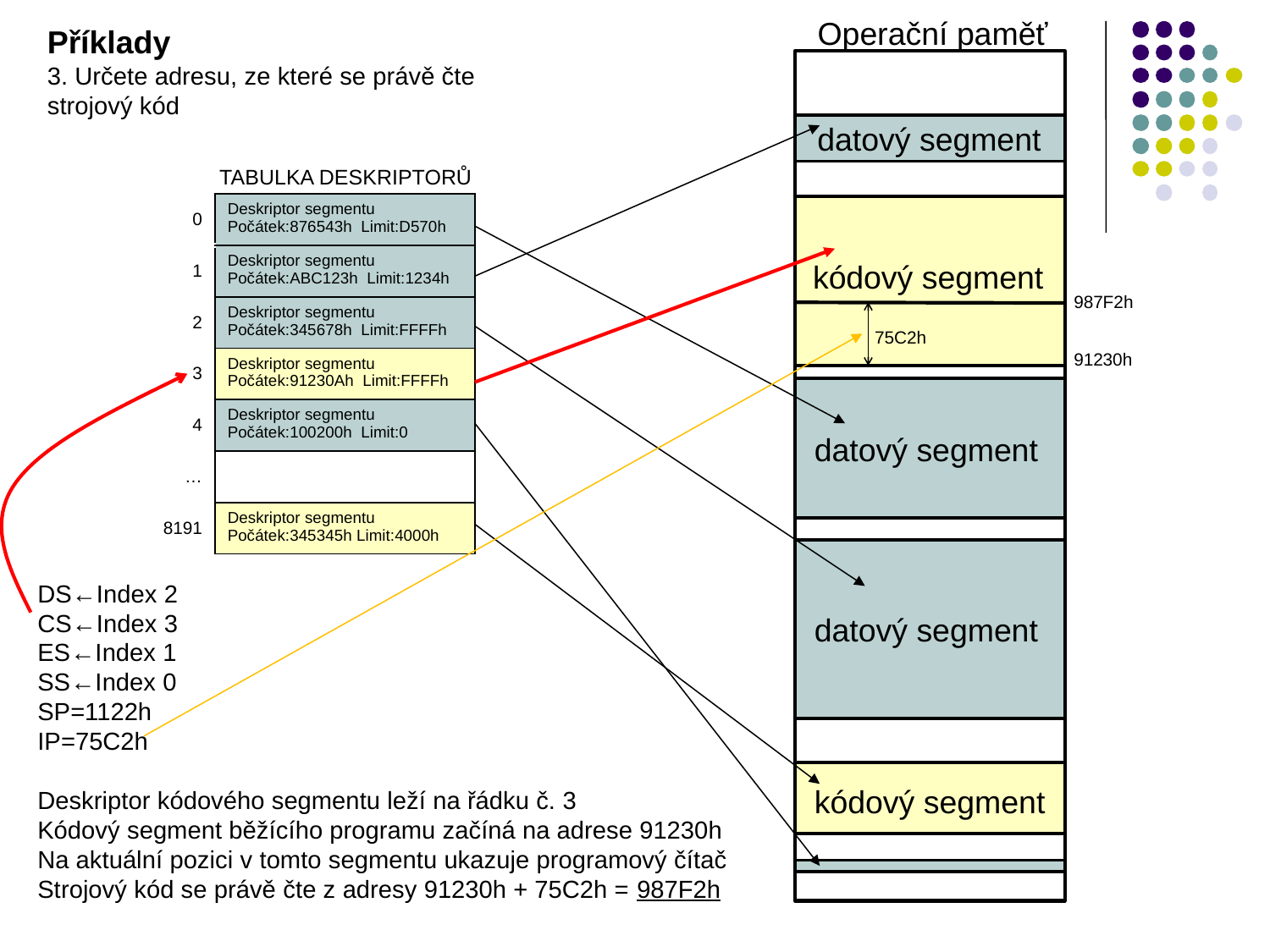

Operační paměť
Příklady
3. Určete adresu, ze které se právě čte strojový kód

datový segment

TABULKA DESKRIPTORŮ
| 0 | Deskriptor segmentu Počátek:876543h Limit:D570h |
| --- | --- |
| 1 | Deskriptor segmentu Počátek:ABC123h Limit:1234h |
| 2 | Deskriptor segmentu Počátek:345678h Limit:FFFFh |
| 3 | Deskriptor segmentu Počátek:91230Ah Limit:FFFFh |
| 4 | Deskriptor segmentu Počátek:100200h Limit:0 |
| … |  |
| 8191 | Deskriptor segmentu Počátek:345345h Limit:4000h |

kódový segment
987F2h
75C2h
91230h

datový segment

DS←Index 2
CS←Index 3
ES←Index 1
SS←Index 0
SP=1122h
IP=75C2h

Deskriptor kódového segmentu leží na řádku č. 3
Kódový segment běžícího programu začíná na adrese 91230h
Na aktuální pozici v tomto segmentu ukazuje programový čítač
Strojový kód se právě čte z adresy 91230h + 75C2h = 987F2h

datový segment

kódový segment